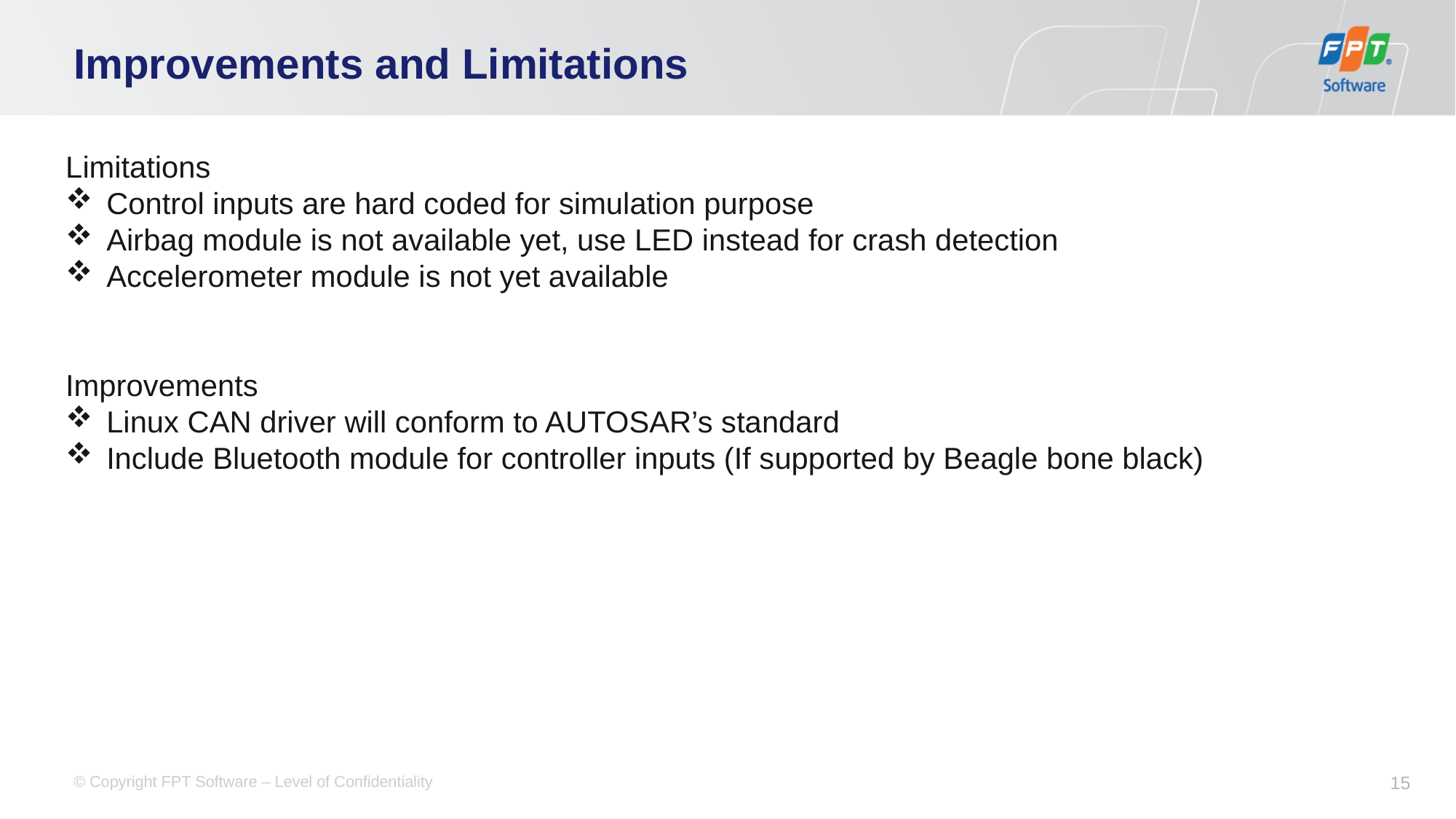

# Improvements and Limitations

Limitations
Control inputs are hard coded for simulation purpose
Airbag module is not available yet, use LED instead for crash detection
Accelerometer module is not yet available

Improvements
Linux CAN driver will conform to AUTOSAR’s standard
Include Bluetooth module for controller inputs (If supported by Beagle bone black)

15